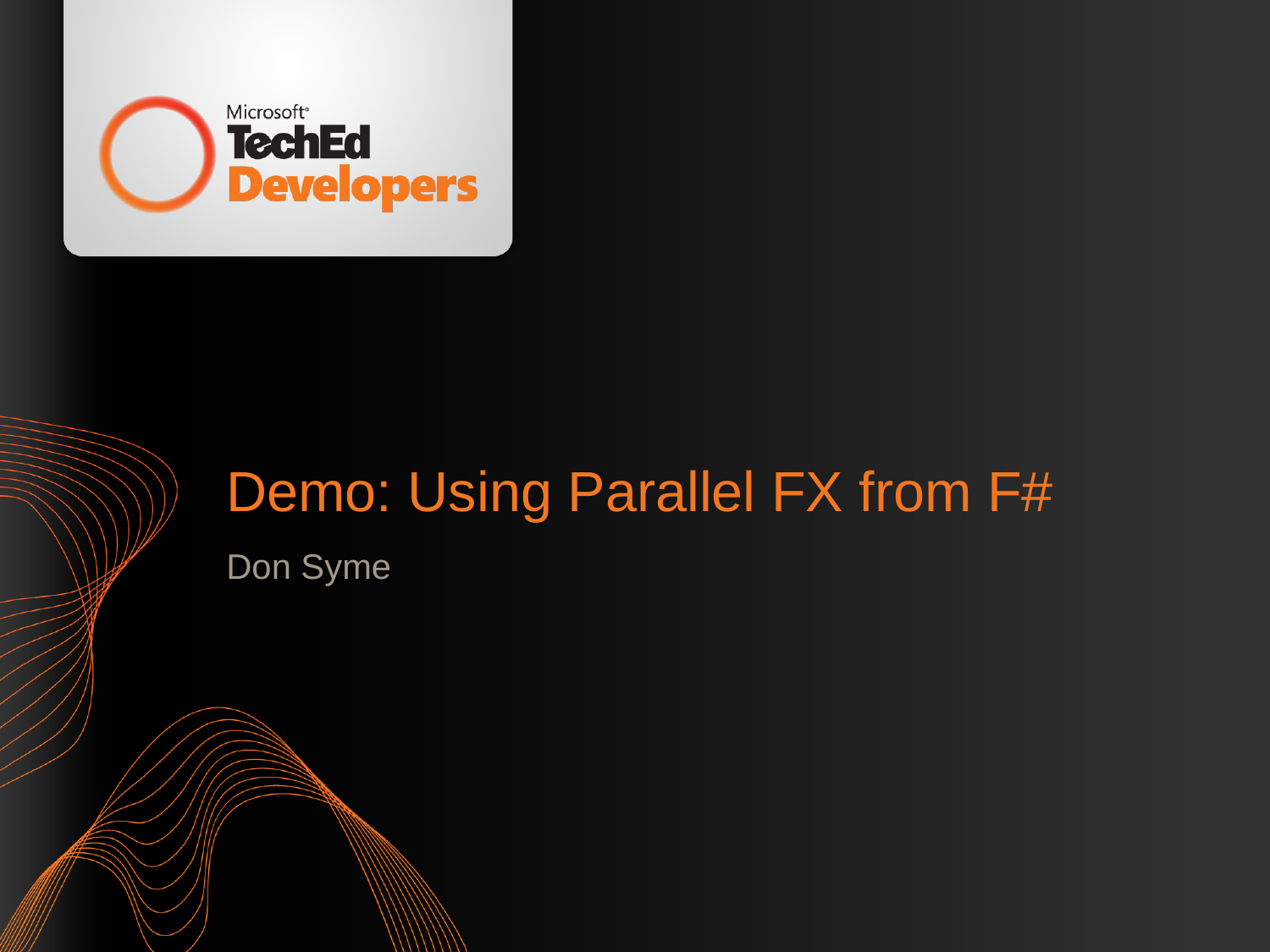

# Demo: Using Parallel FX from F#
Don Syme